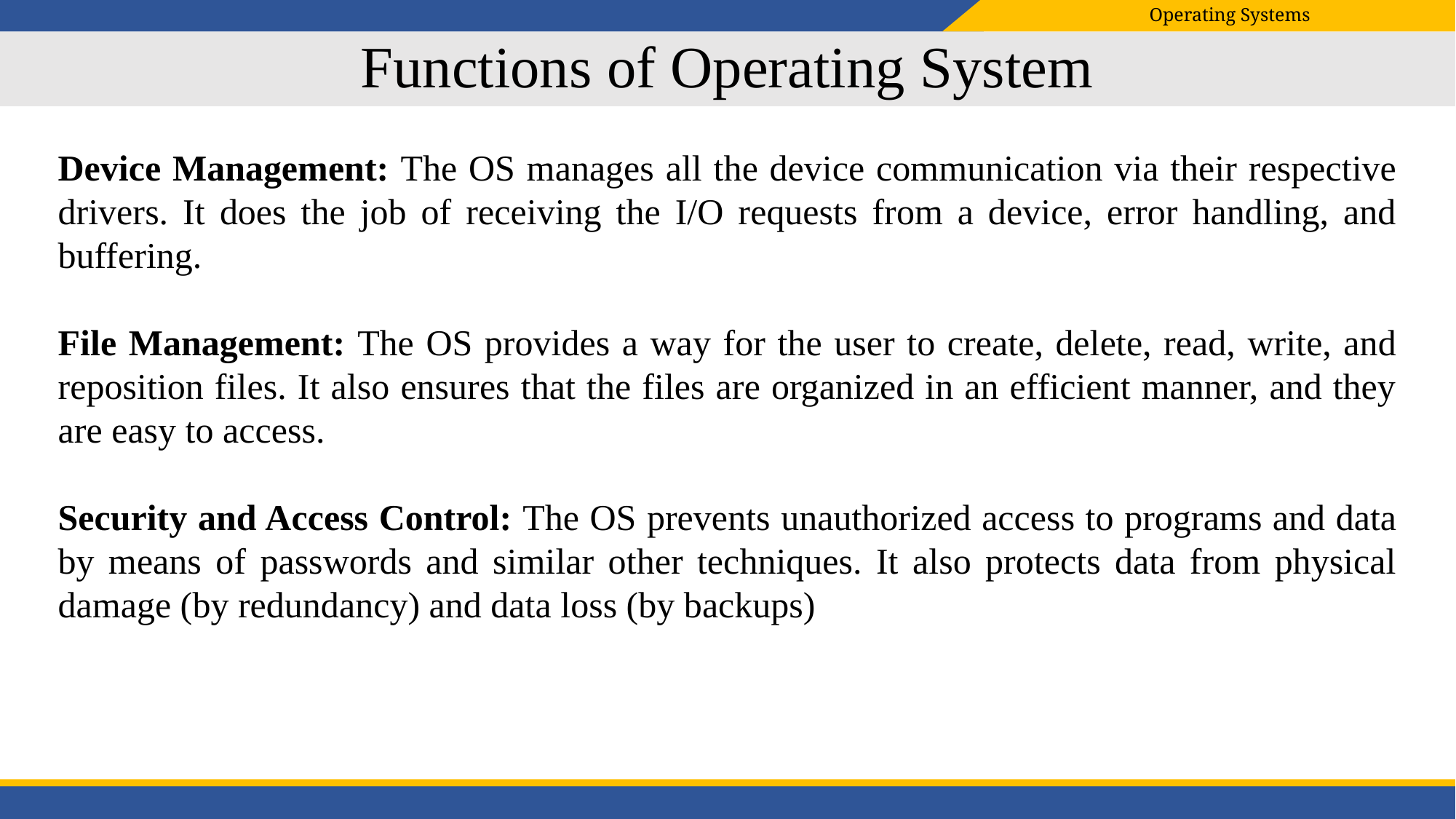

# Functions of Operating System
Device Management: The OS manages all the device communication via their respective drivers. It does the job of receiving the I/O requests from a device, error handling, and buffering.

File Management: The OS provides a way for the user to create, delete, read, write, and reposition files. It also ensures that the files are organized in an efficient manner, and they are easy to access.

Security and Access Control: The OS prevents unauthorized access to programs and data by means of passwords and similar other techniques. It also protects data from physical damage (by redundancy) and data loss (by backups)